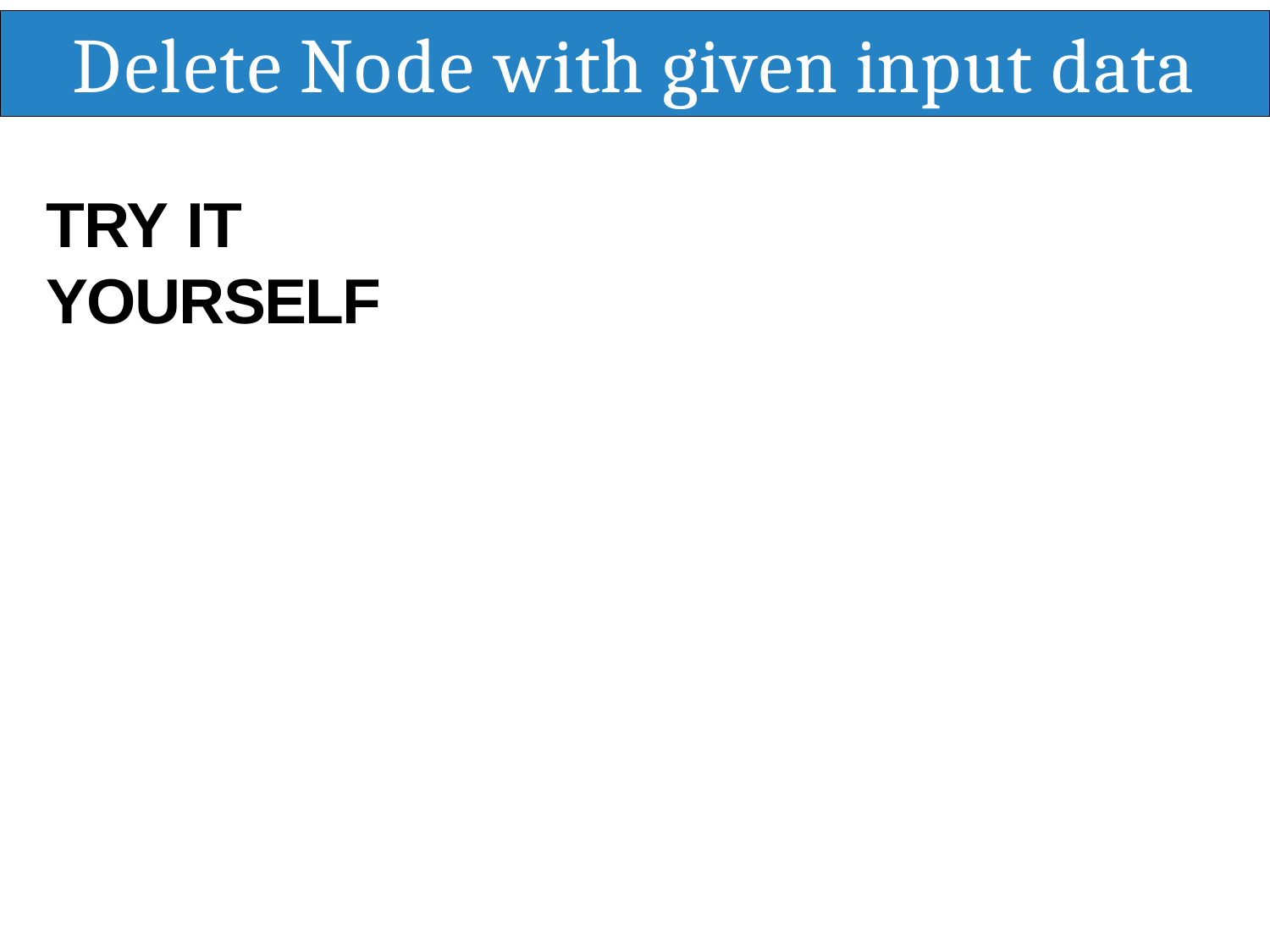

# Delete Node with given input data
TRY IT YOURSELF